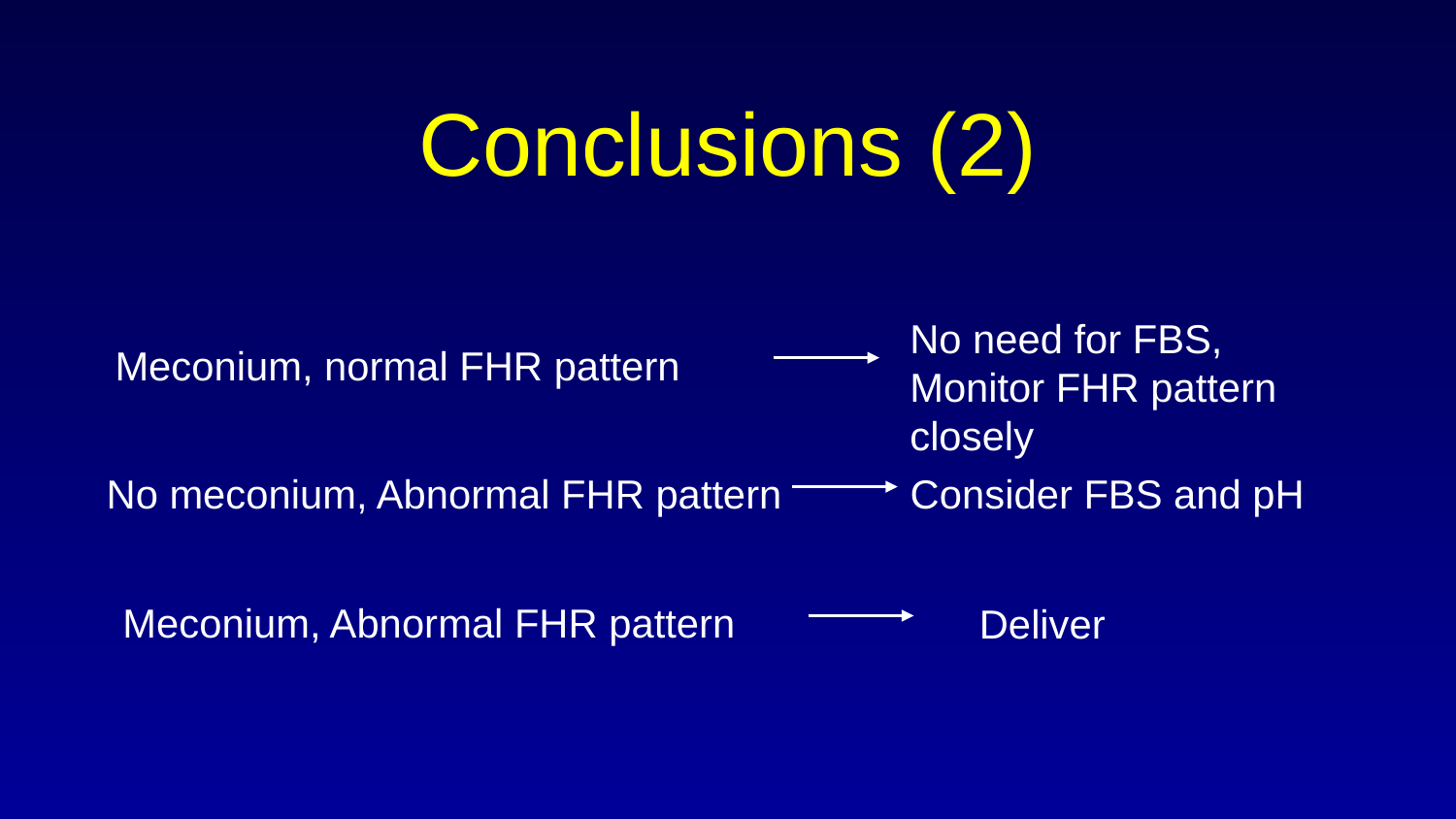

# Conclusions (2)
No need for FBS,
Monitor FHR pattern
closely
Meconium, normal FHR pattern

Consider FBS and pH
No meconium, Abnormal FHR pattern

Meconium, Abnormal FHR pattern
Deliver